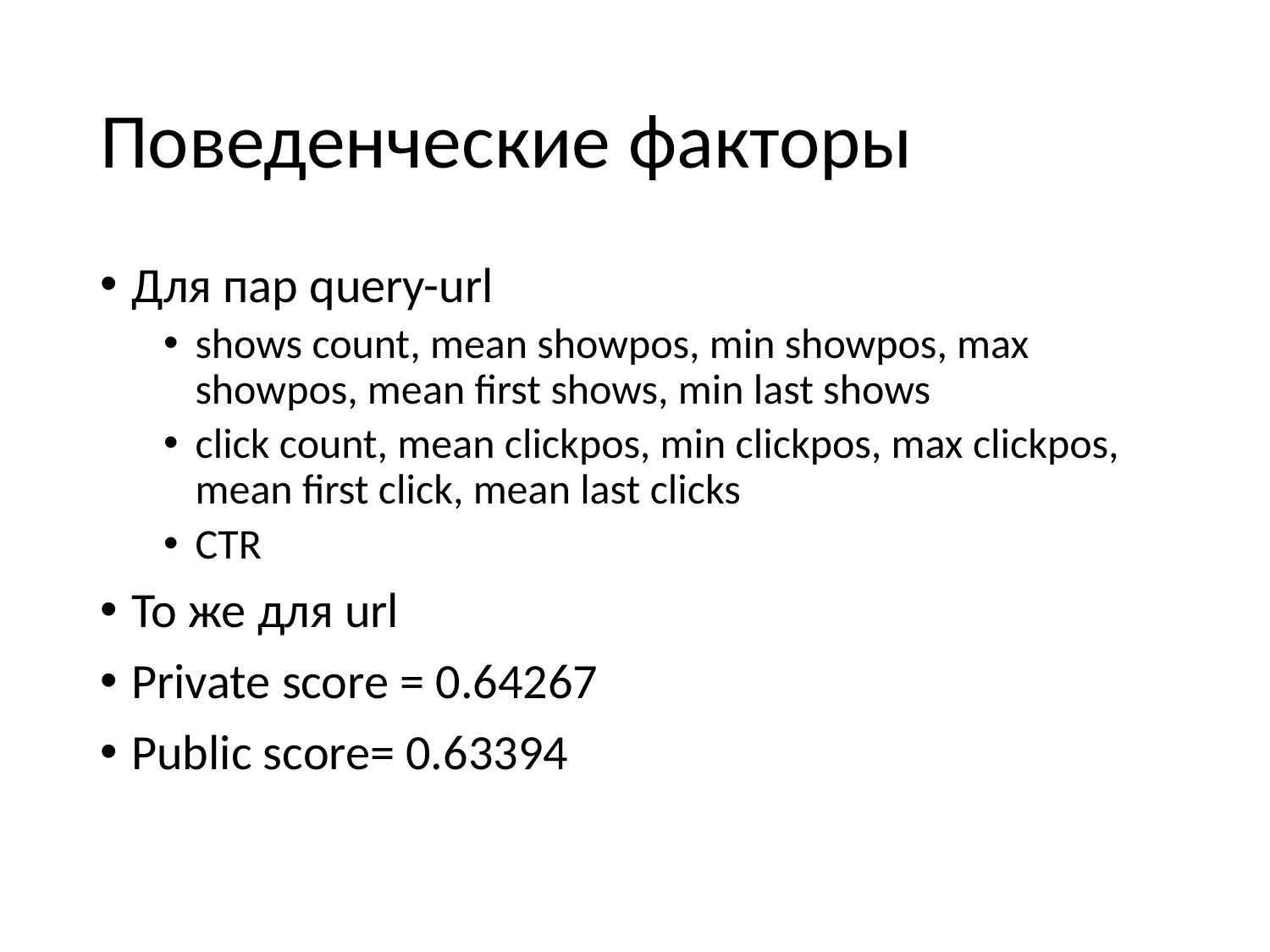

# Поведенческие факторы
Для пар query-url
shows count, mean showpos, min showpos, max showpos, mean first shows, min last shows
click count, mean clickpos, min clickpos, max clickpos, mean first click, mean last clicks
CTR
То же для url
Private score = 0.64267
Public score= 0.63394